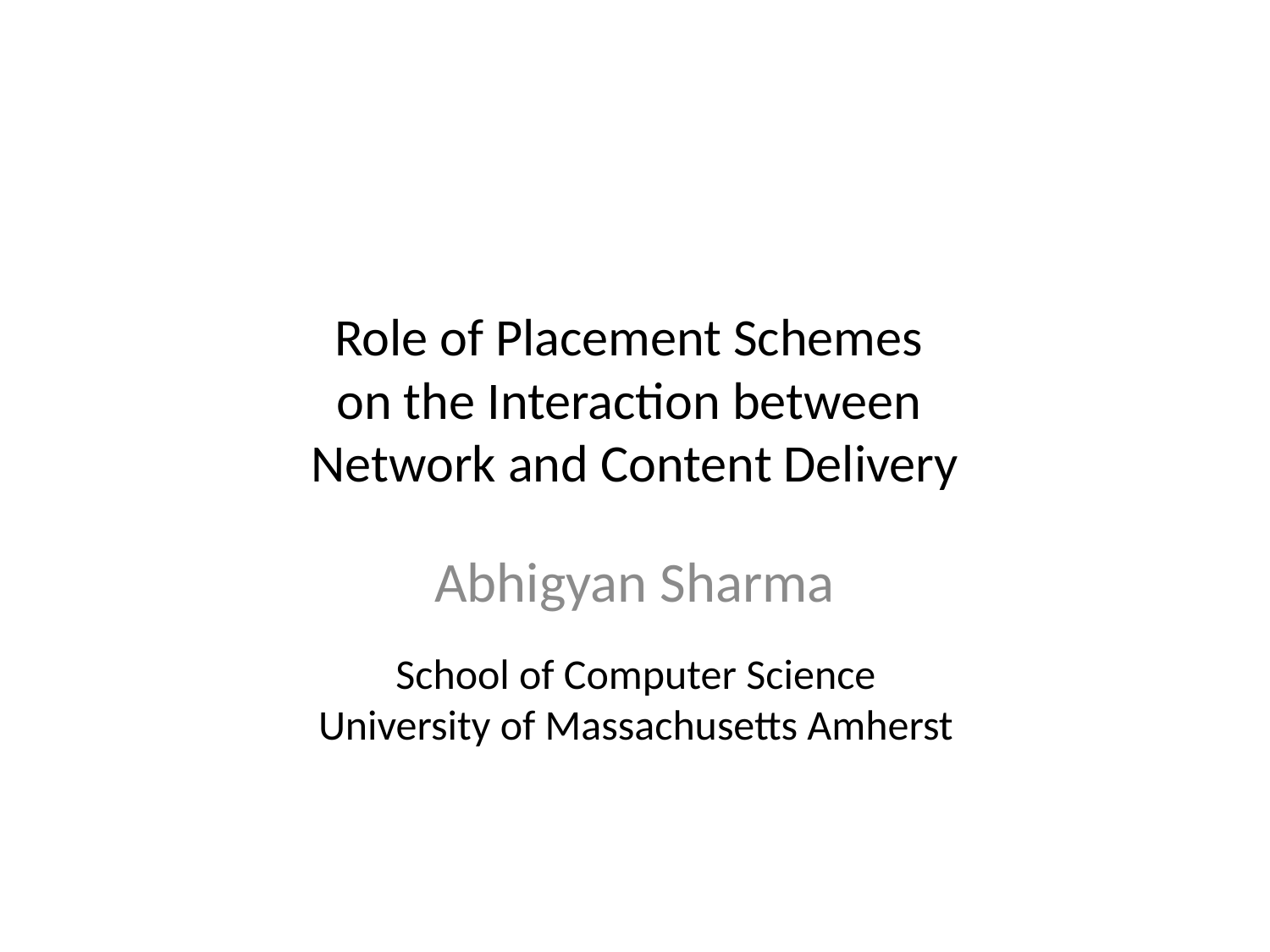

# Role of Placement Schemes on the Interaction between Network and Content Delivery
Abhigyan Sharma

School of Computer Science
University of Massachusetts Amherst